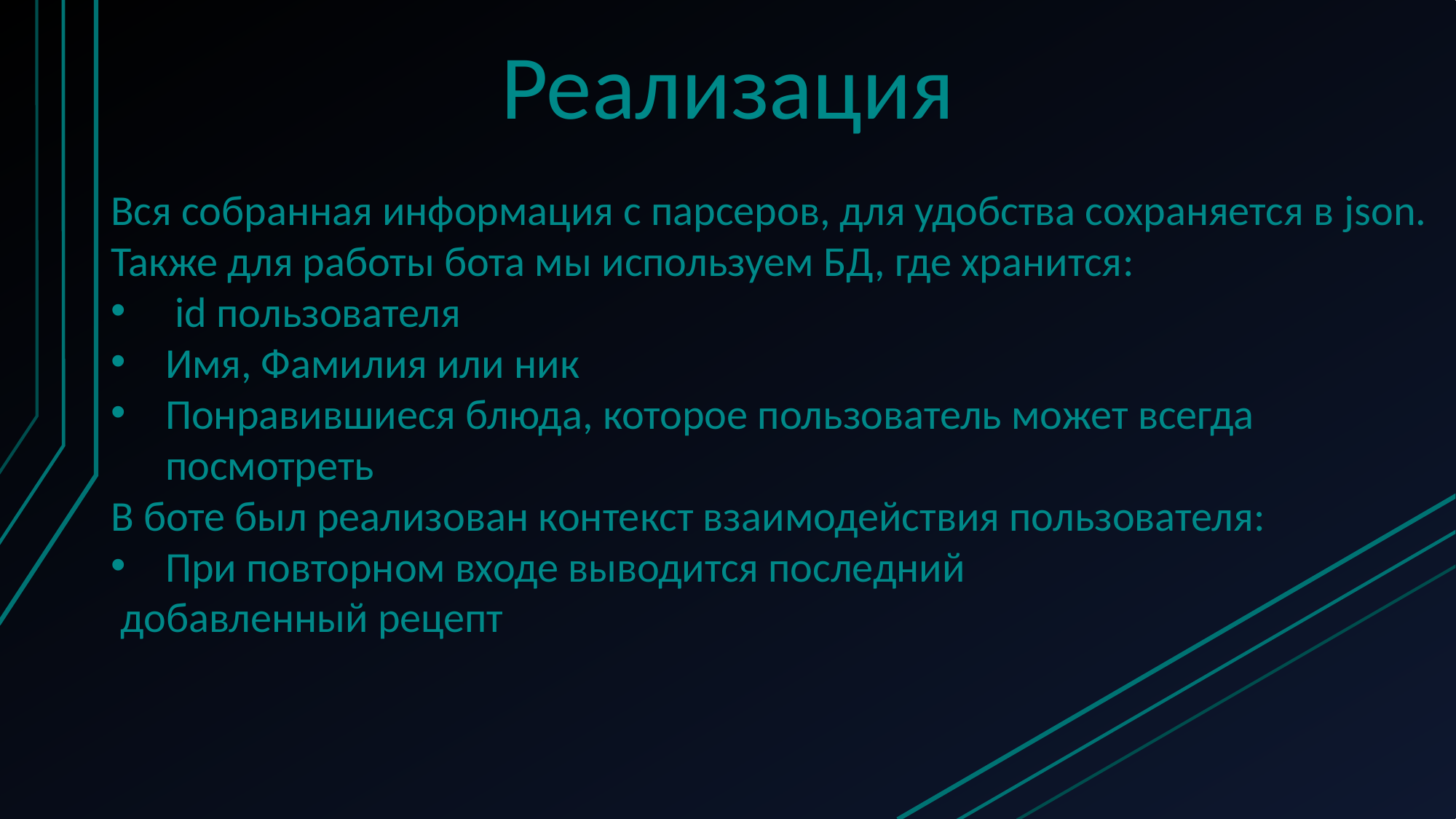

Реализация
Вся собранная информация с парсеров, для удобства сохраняется в json.
Также для работы бота мы используем БД, где хранится:
 id пользователя
Имя, Фамилия или ник
Понравившиеся блюда, которое пользователь может всегда посмотреть
В боте был реализован контекст взаимодействия пользователя:
При повторном входе выводится последний
 добавленный рецепт